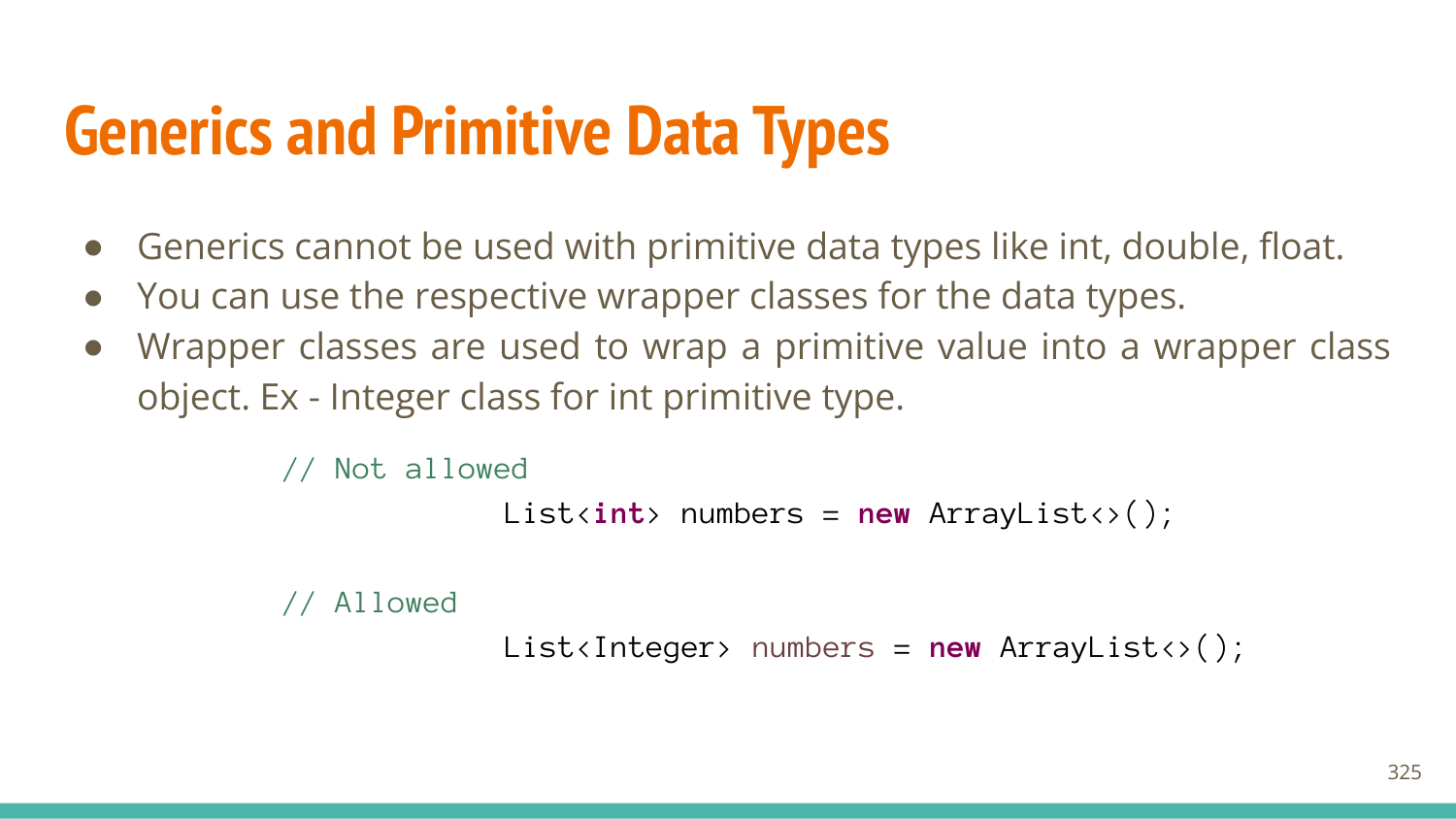

# Generics and Primitive Data Types
Generics cannot be used with primitive data types like int, double, float.
You can use the respective wrapper classes for the data types.
Wrapper classes are used to wrap a primitive value into a wrapper class object. Ex - Integer class for int primitive type.
// Not allowed
			List<int> numbers = new ArrayList<>();

// Allowed
			List<Integer> numbers = new ArrayList<>();
325